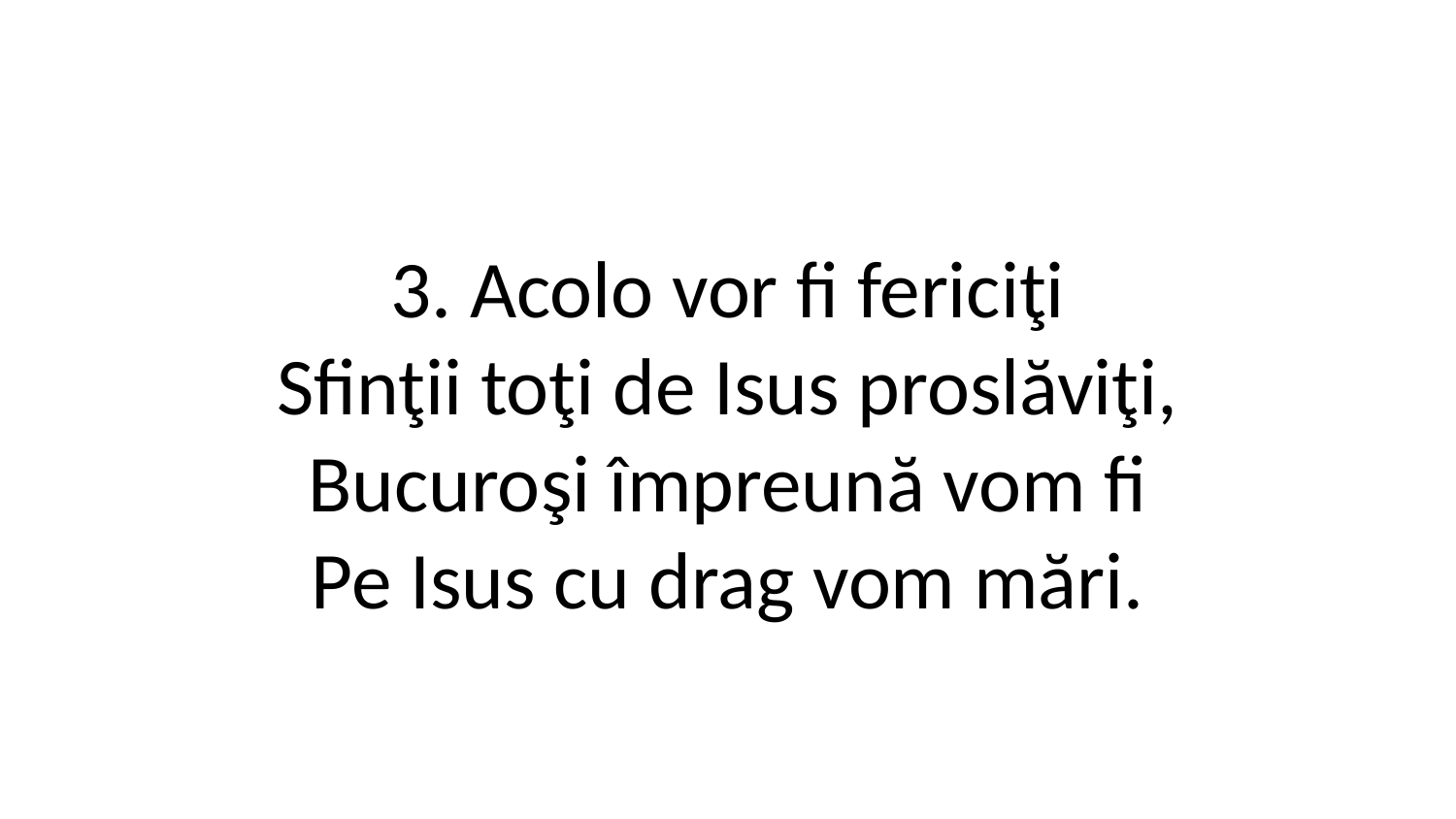

3. Acolo vor fi fericiţi
Sfinţii toţi de Isus proslăviţi,
Bucuroşi împreună vom fi
Pe Isus cu drag vom mări.